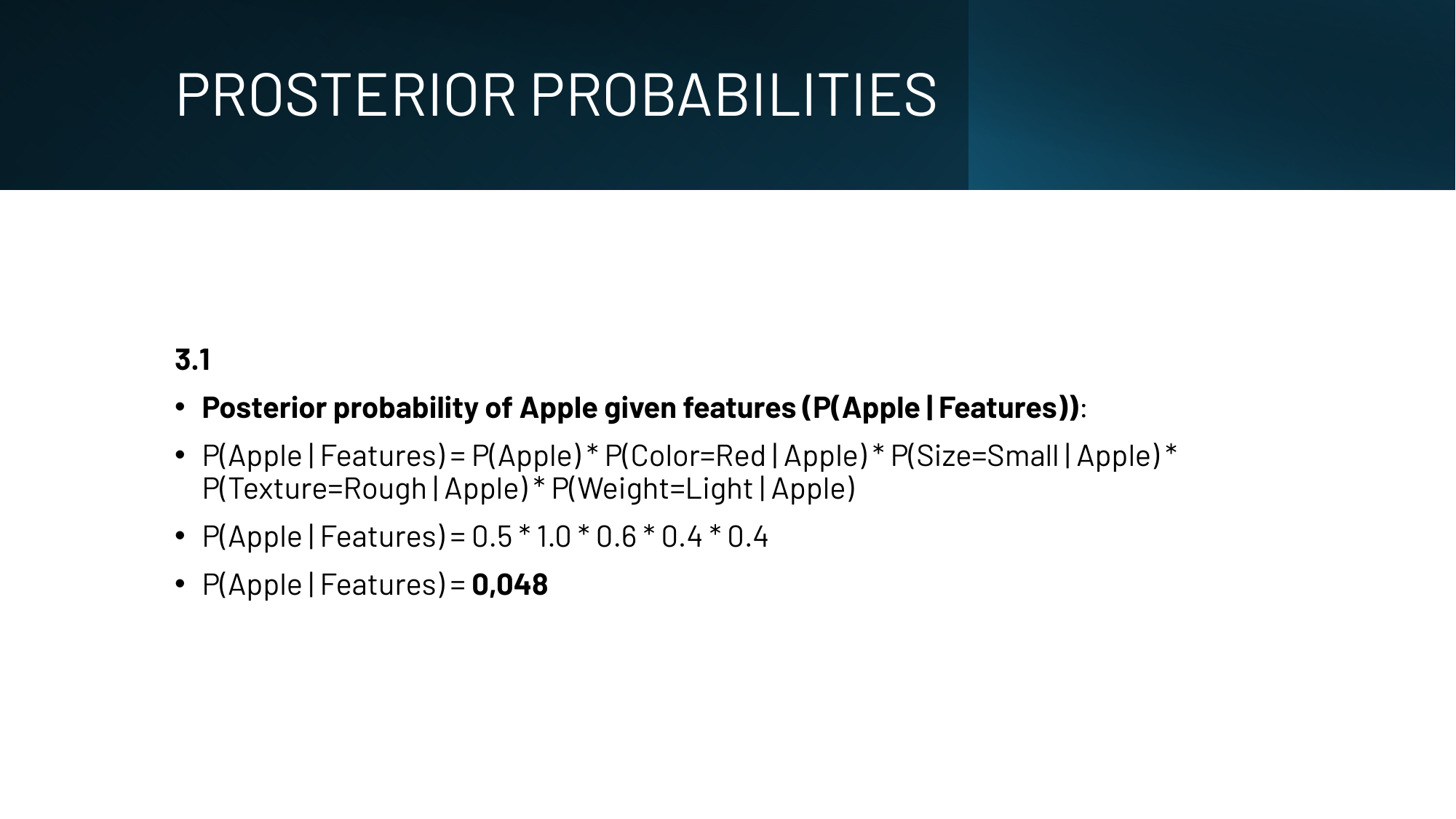

# PROSTERIOR PROBABILITIES
3.1
Posterior probability of Apple given features (P(Apple | Features)):
P(Apple | Features) = P(Apple) * P(Color=Red | Apple) * P(Size=Small | Apple) * P(Texture=Rough | Apple) * P(Weight=Light | Apple)
P(Apple | Features) = 0.5 * 1.0 * 0.6 * 0.4 * 0.4
P(Apple | Features) = 0,048